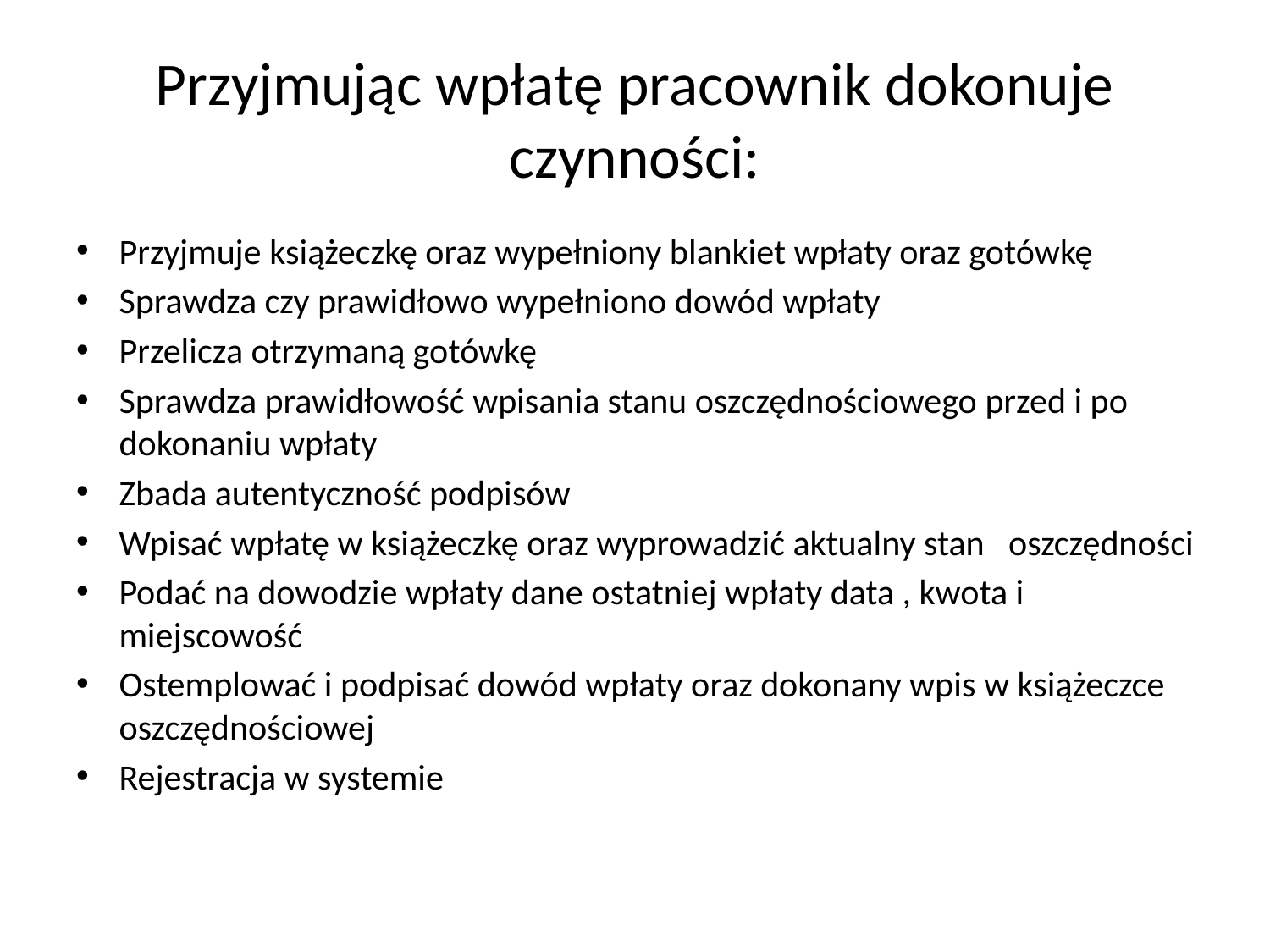

# Przyjmując wpłatę pracownik dokonuje czynności:
Przyjmuje książeczkę oraz wypełniony blankiet wpłaty oraz gotówkę
Sprawdza czy prawidłowo wypełniono dowód wpłaty
Przelicza otrzymaną gotówkę
Sprawdza prawidłowość wpisania stanu oszczędnościowego przed i po dokonaniu wpłaty
Zbada autentyczność podpisów
Wpisać wpłatę w książeczkę oraz wyprowadzić aktualny stan   oszczędności
Podać na dowodzie wpłaty dane ostatniej wpłaty data , kwota i miejscowość
Ostemplować i podpisać dowód wpłaty oraz dokonany wpis w książeczce oszczędnościowej
Rejestracja w systemie